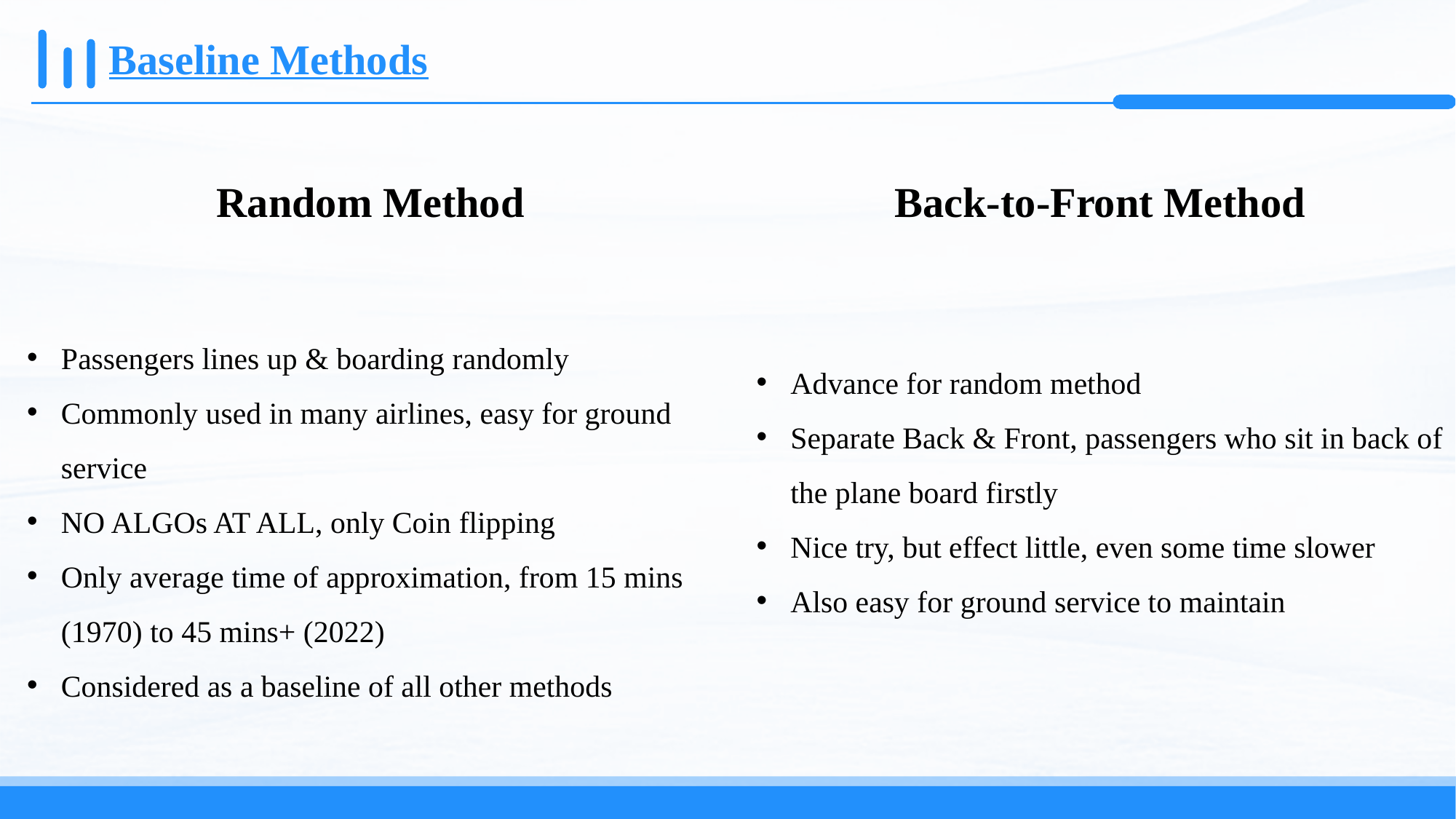

# Baseline Methods
Random Method
Back-to-Front Method
Passengers lines up & boarding randomly
Commonly used in many airlines, easy for ground service
NO ALGOs AT ALL, only Coin flipping
Only average time of approximation, from 15 mins (1970) to 45 mins+ (2022)
Considered as a baseline of all other methods
Advance for random method
Separate Back & Front, passengers who sit in back of the plane board firstly
Nice try, but effect little, even some time slower
Also easy for ground service to maintain